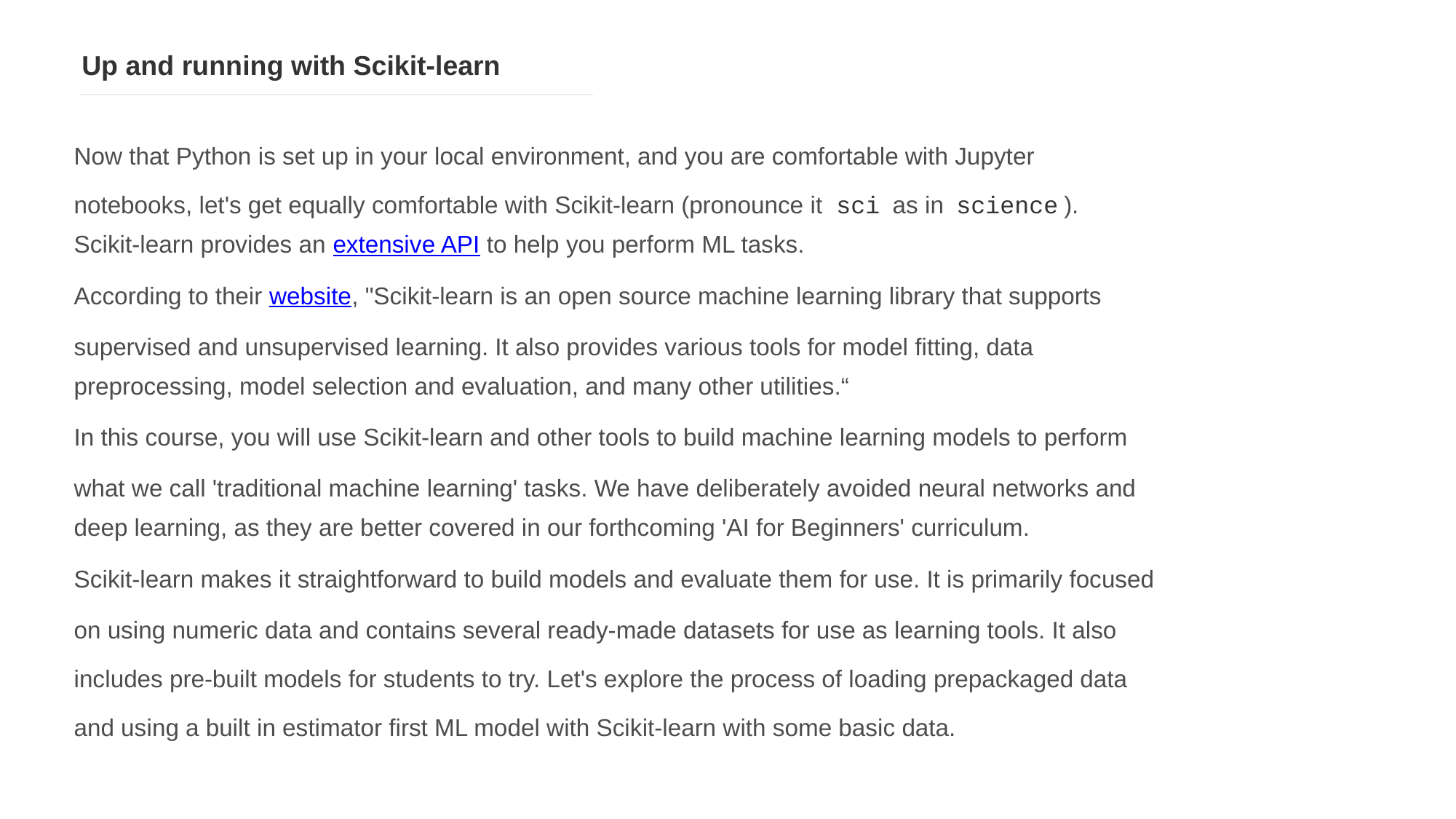

Up and running with Scikit-learn

Now that Python is set up in your local environment, and you are comfortable with Jupyter

notebooks, let's get equally comfortable with Scikit-learn (pronounce it sci as in science).

Scikit-learn provides an extensive API to help you perform ML tasks.

According to their website, "Scikit-learn is an open source machine learning library that supports

supervised and unsupervised learning. It also provides various tools for model fitting, data

preprocessing, model selection and evaluation, and many other utilities.“

In this course, you will use Scikit-learn and other tools to build machine learning models to perform

what we call 'traditional machine learning' tasks. We have deliberately avoided neural networks and

deep learning, as they are better covered in our forthcoming 'AI for Beginners' curriculum.

Scikit-learn makes it straightforward to build models and evaluate them for use. It is primarily focused

on using numeric data and contains several ready-made datasets for use as learning tools. It also

includes pre-built models for students to try. Let's explore the process of loading prepackaged data

and using a built in estimator first ML model with Scikit-learn with some basic data.